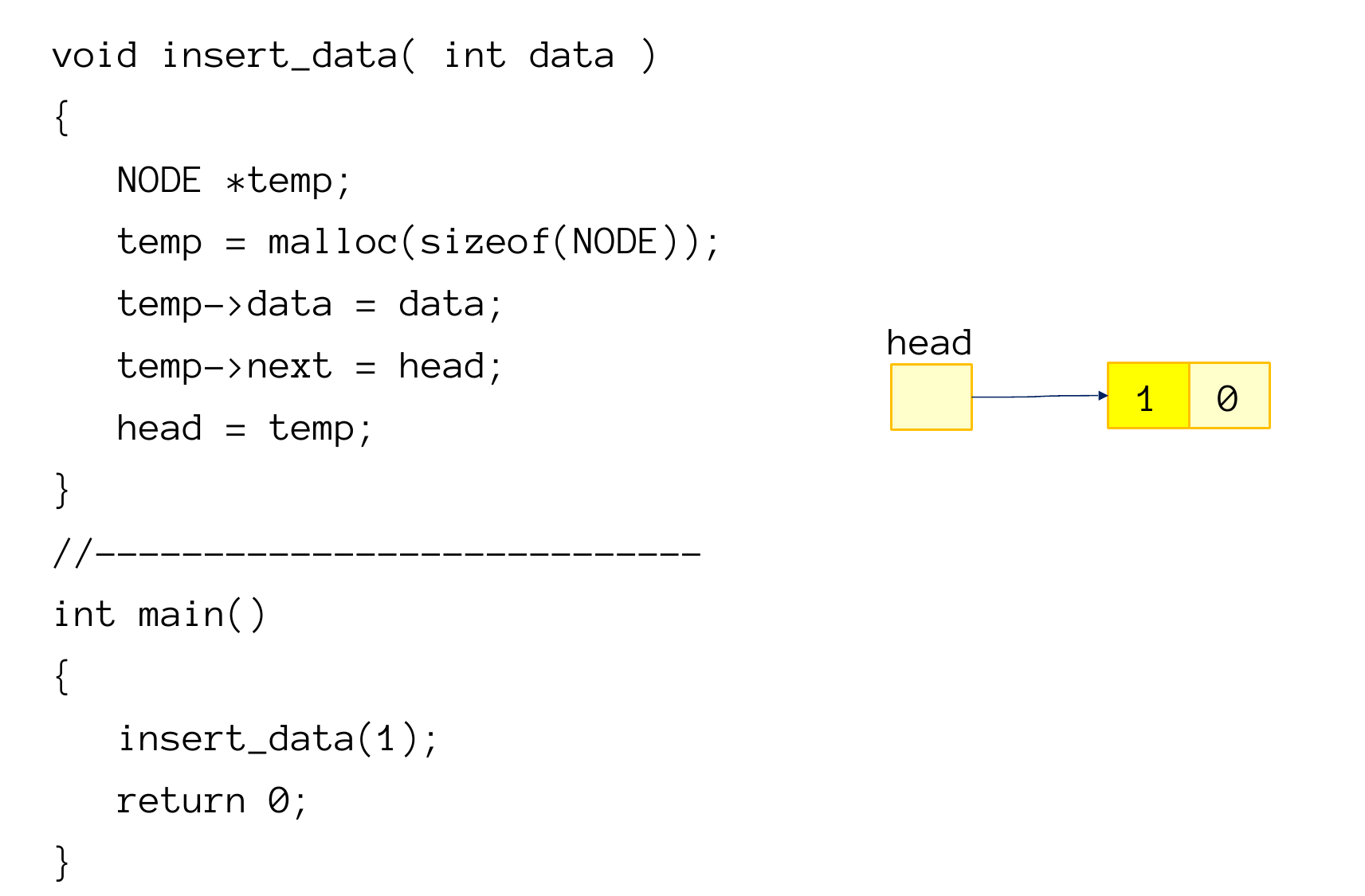

void insert_data( int data )
{
   NODE *temp;
   temp = malloc(sizeof(NODE));
   temp->data = data;
   temp->next = head;
   head = temp;
}
//----------------------------
int main()
{
   insert_data(1);
   return 0;
}
head
1
0